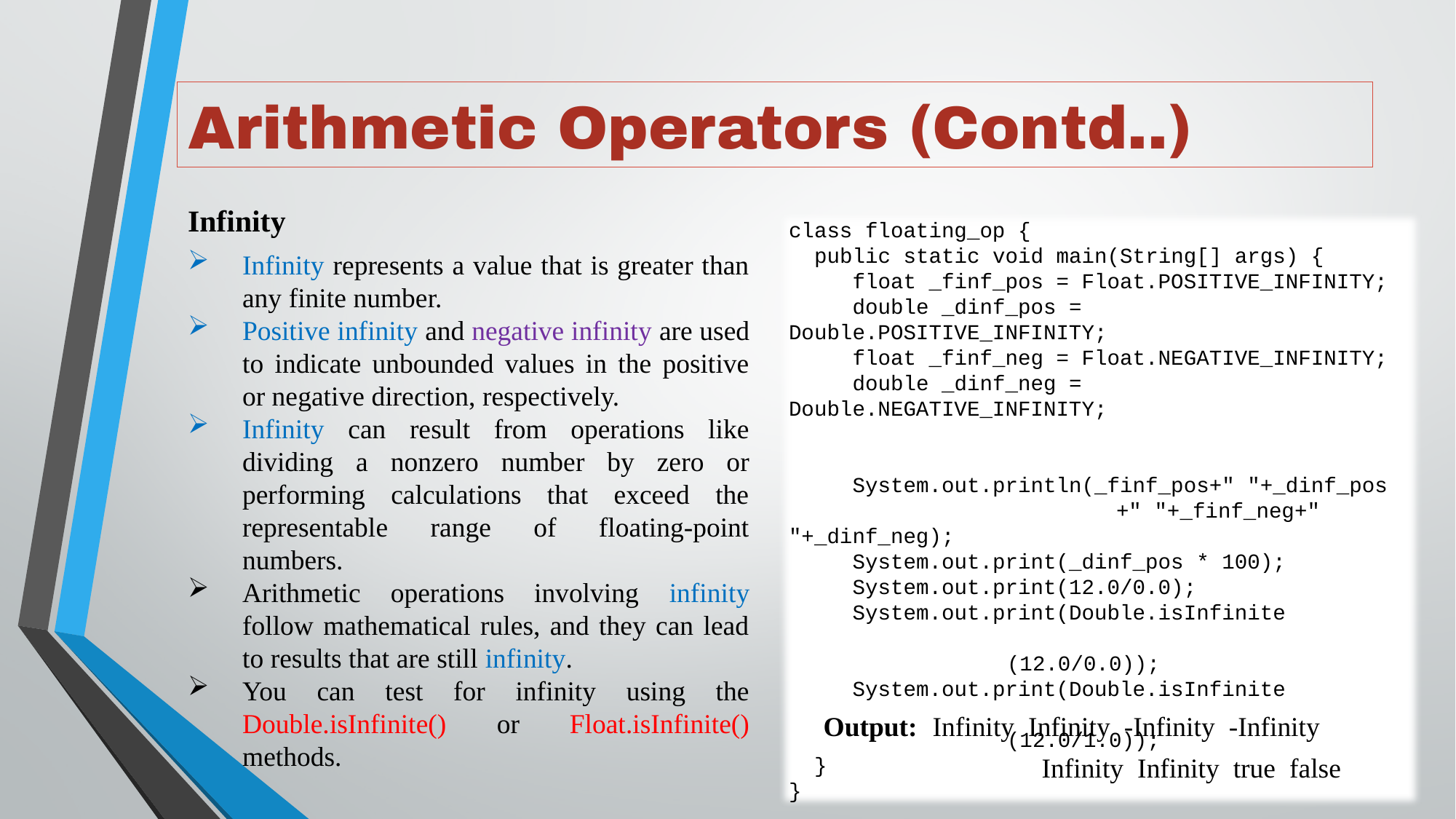

# Arithmetic Operators (Contd..)
Infinity
Infinity represents a value that is greater than any finite number.
Positive infinity and negative infinity are used to indicate unbounded values in the positive or negative direction, respectively.
Infinity can result from operations like dividing a nonzero number by zero or performing calculations that exceed the representable range of floating-point numbers.
Arithmetic operations involving infinity follow mathematical rules, and they can lead to results that are still infinity.
You can test for infinity using the Double.isInfinite() or Float.isInfinite() methods.
class floating_op {
  public static void main(String[] args) {
     float _finf_pos = Float.POSITIVE_INFINITY;
     double _dinf_pos = Double.POSITIVE_INFINITY;
     float _finf_neg = Float.NEGATIVE_INFINITY;
     double _dinf_neg = Double.NEGATIVE_INFINITY;

     System.out.println(_finf_pos+" "+_dinf_pos
			+" "+_finf_neg+" "+_dinf_neg);
     System.out.print(_dinf_pos * 100);
     System.out.print(12.0/0.0);
     System.out.print(Double.isInfinite
							(12.0/0.0));
     System.out.print(Double.isInfinite
							(12.0/1.0));
  }
}
Output:	Infinity  Infinity  -Infinity  -Infinity
		Infinity  Infinity  true  false